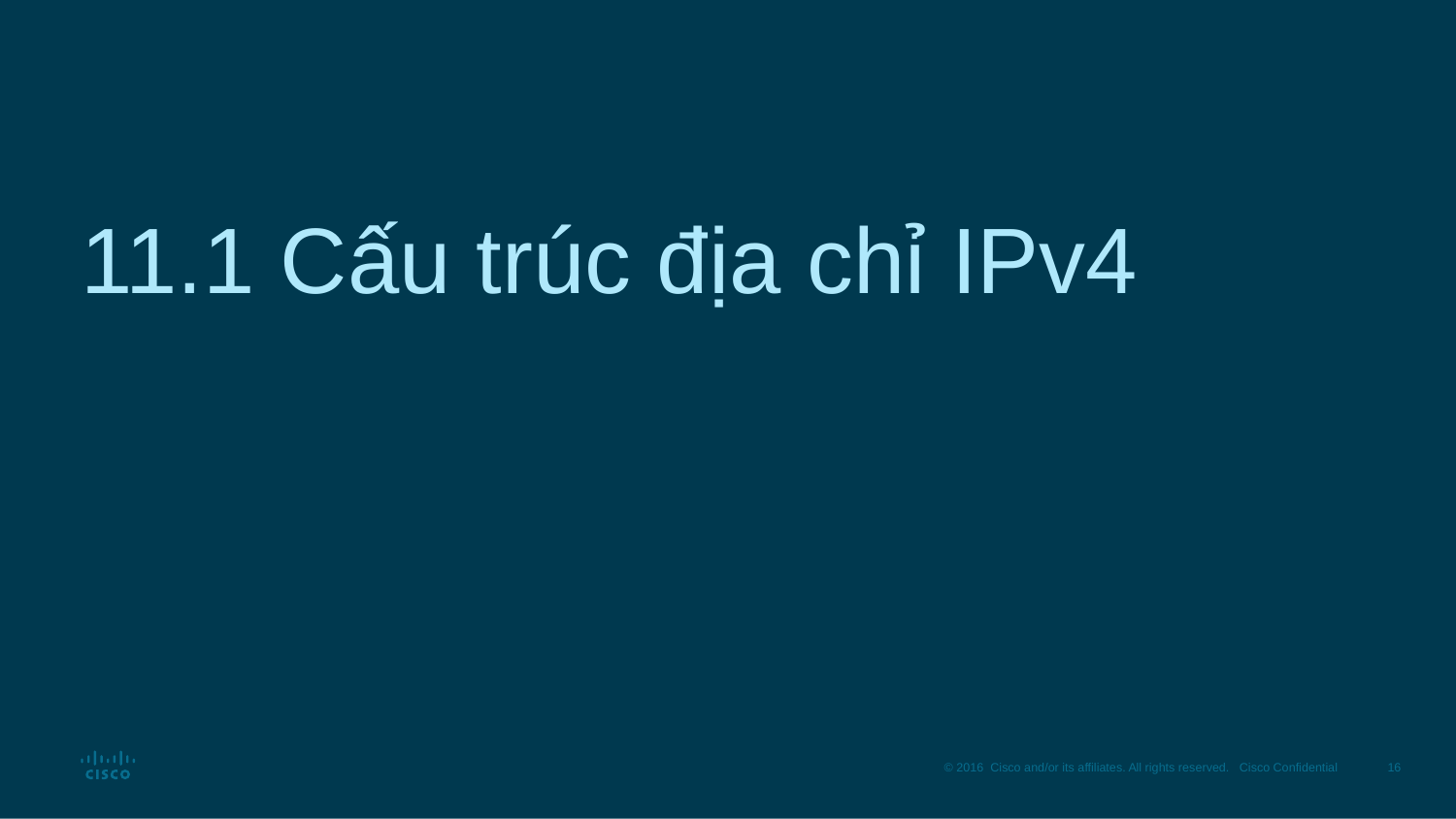

# 11.1 Cấu trúc địa chỉ IPv4